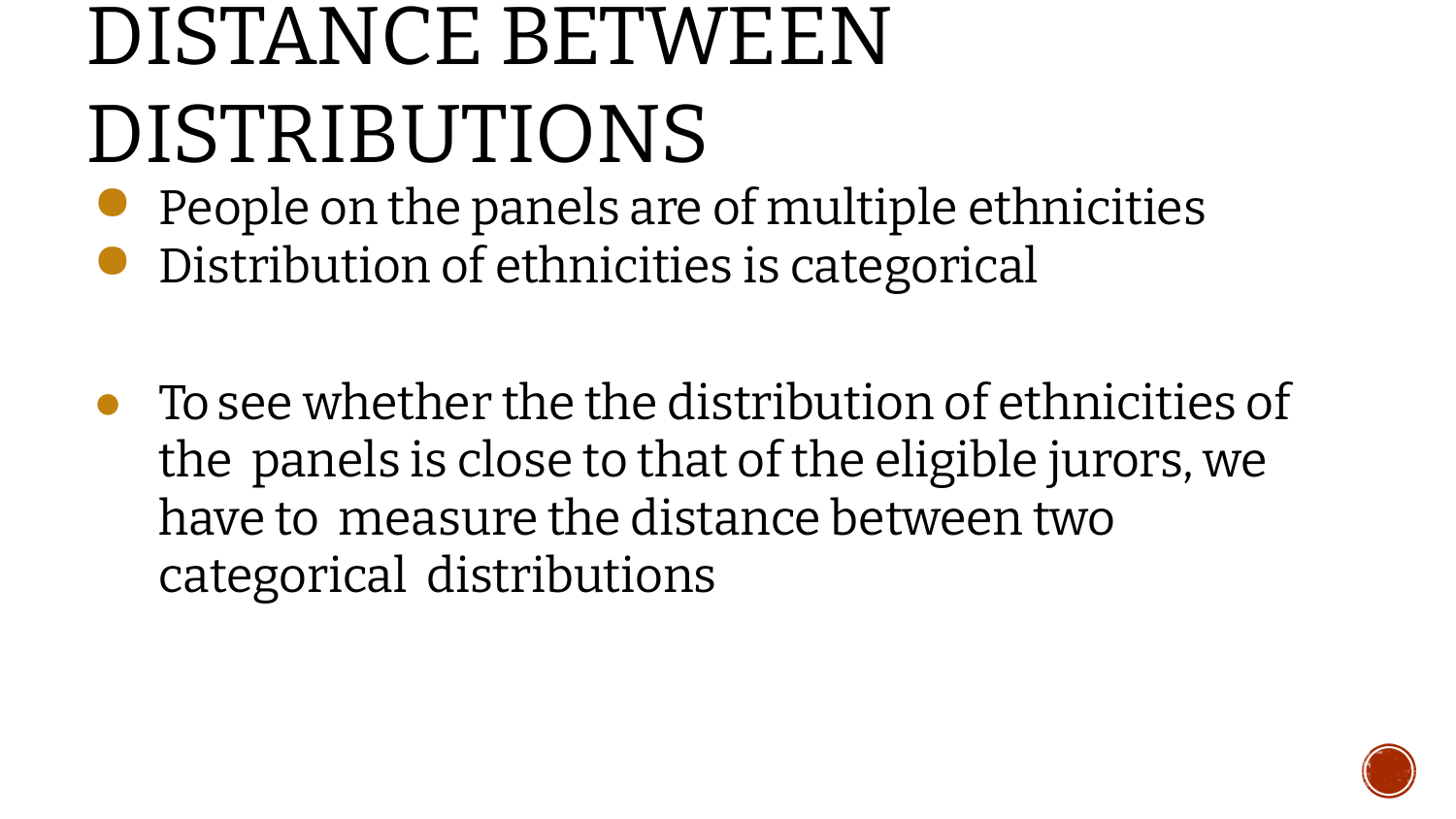

# Distance Between Distributions
People on the panels are of multiple ethnicities
Distribution of ethnicities is categorical

To see whether the the distribution of ethnicities of the  panels is close to that of the eligible jurors, we have to  measure the distance between two categorical  distributions